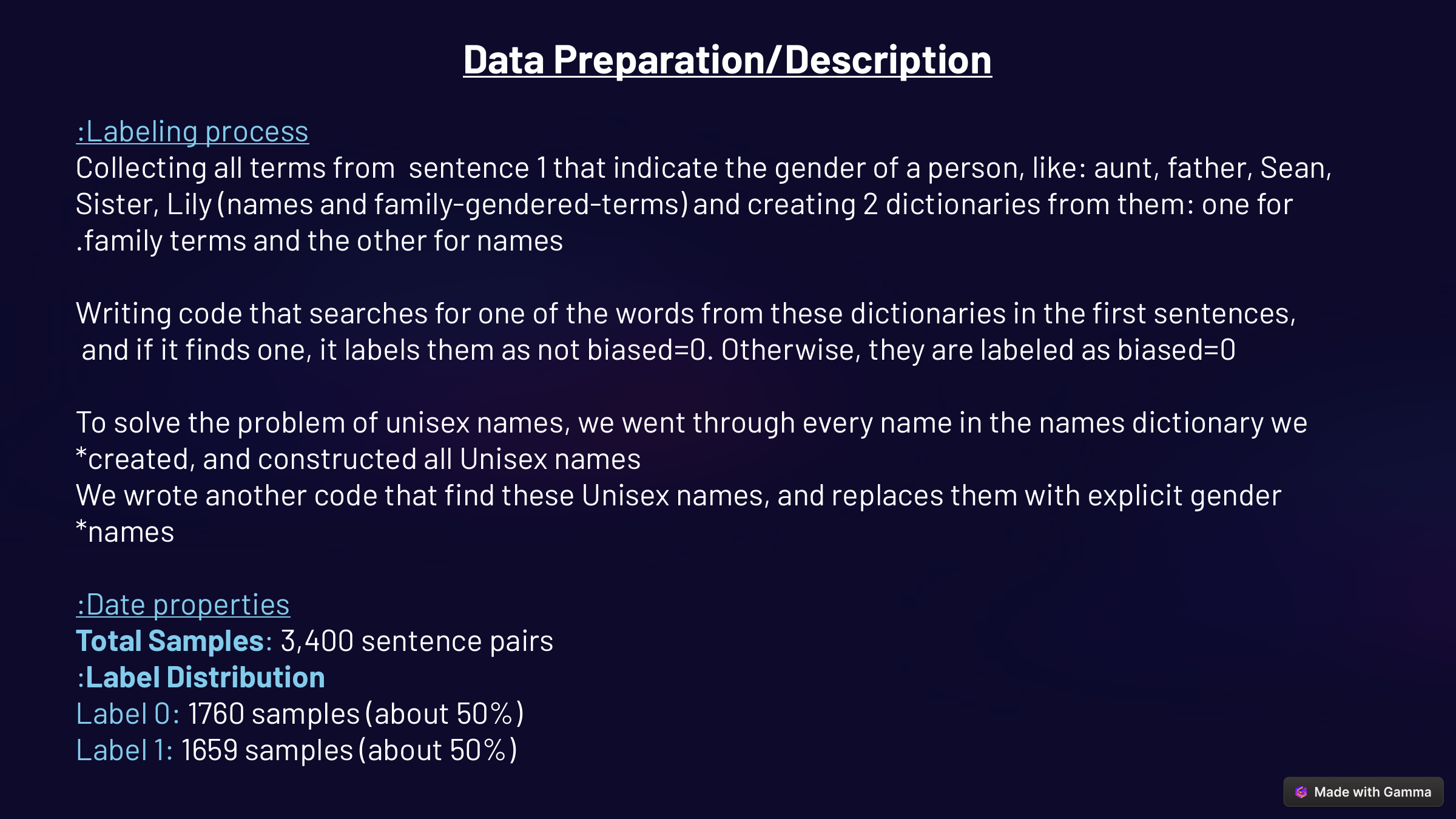

Data Preparation/Description

Labeling process:
Collecting all terms from  sentence 1 that indicate the gender of a person, like: aunt, father, Sean, Sister, Lily (names and family-gendered-terms) and creating 2 dictionaries from them: one for family terms and the other for names.

Writing code that searches for one of the words from these dictionaries in the first sentences, and if it finds one, it labels them as not biased=0. Otherwise, they are labeled as biased=0

To solve the problem of unisex names, we went through every name in the names dictionary we created, and constructed all Unisex names*
We wrote another code that find these Unisex names, and replaces them with explicit gender names*

Date properties:
Total Samples: 3,400 sentence pairs
Label Distribution:
Label 0: 1760 samples (about 50%)
Label 1: 1659 samples (about 50%)